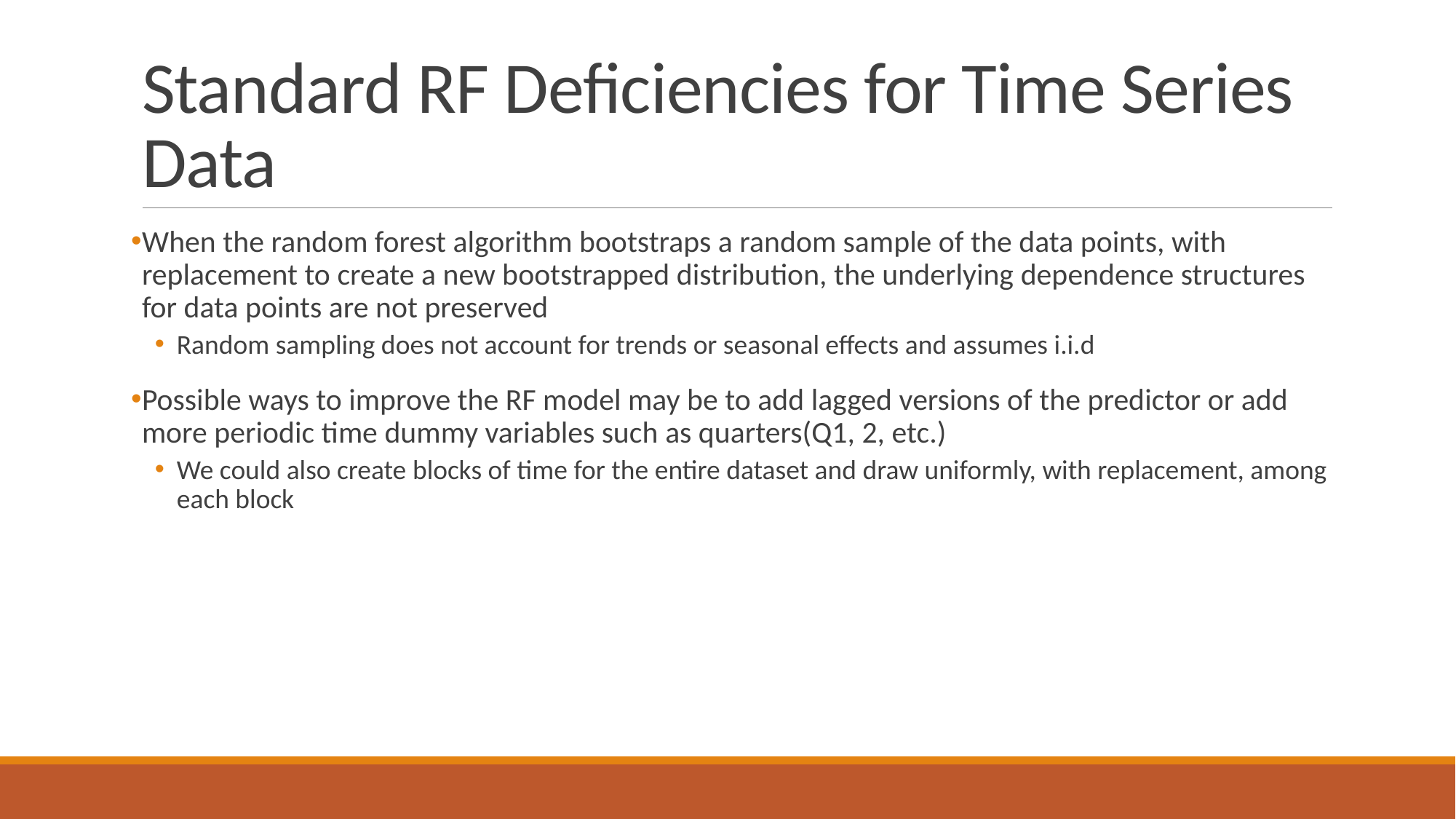

# Standard RF Deficiencies for Time Series Data
When the random forest algorithm bootstraps a random sample of the data points, with replacement to create a new bootstrapped distribution, the underlying dependence structures for data points are not preserved
Random sampling does not account for trends or seasonal effects and assumes i.i.d
Possible ways to improve the RF model may be to add lagged versions of the predictor or add more periodic time dummy variables such as quarters(Q1, 2, etc.)
We could also create blocks of time for the entire dataset and draw uniformly, with replacement, among each block